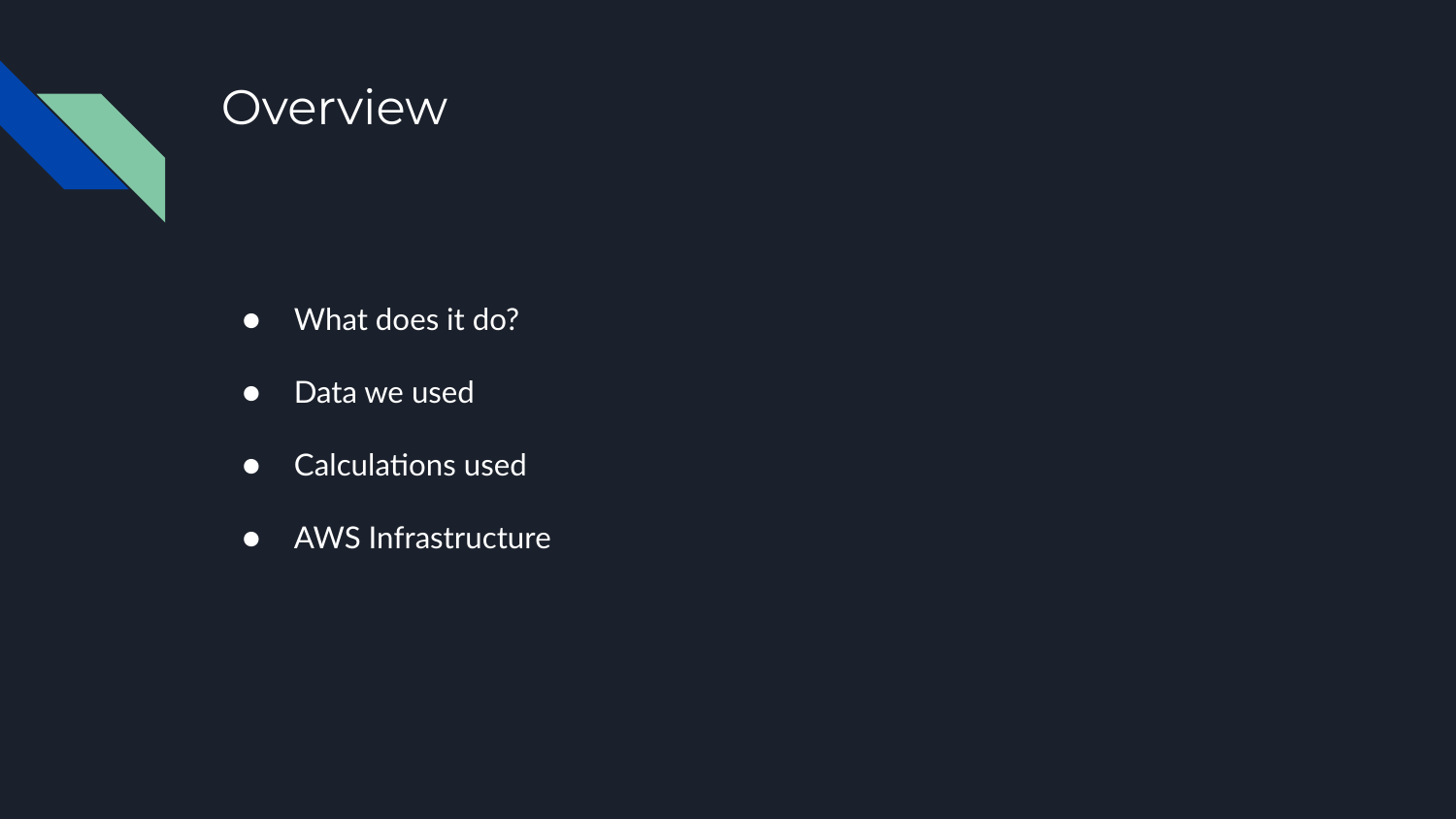

# Overview
What does it do?
Data we used
Calculations used
AWS Infrastructure